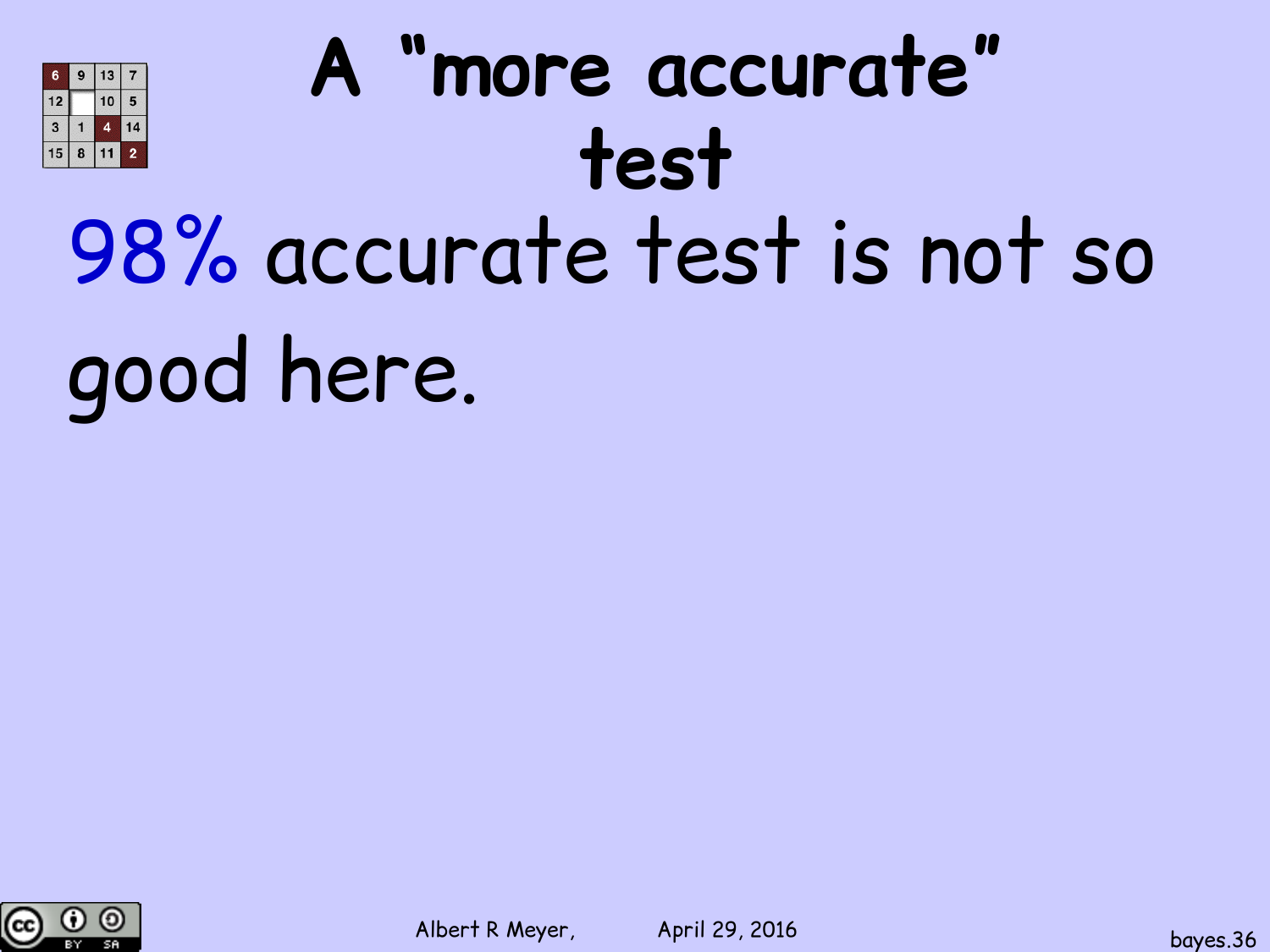

A “more accurate” test
98% accurate test is not so
good here.
bayes.36